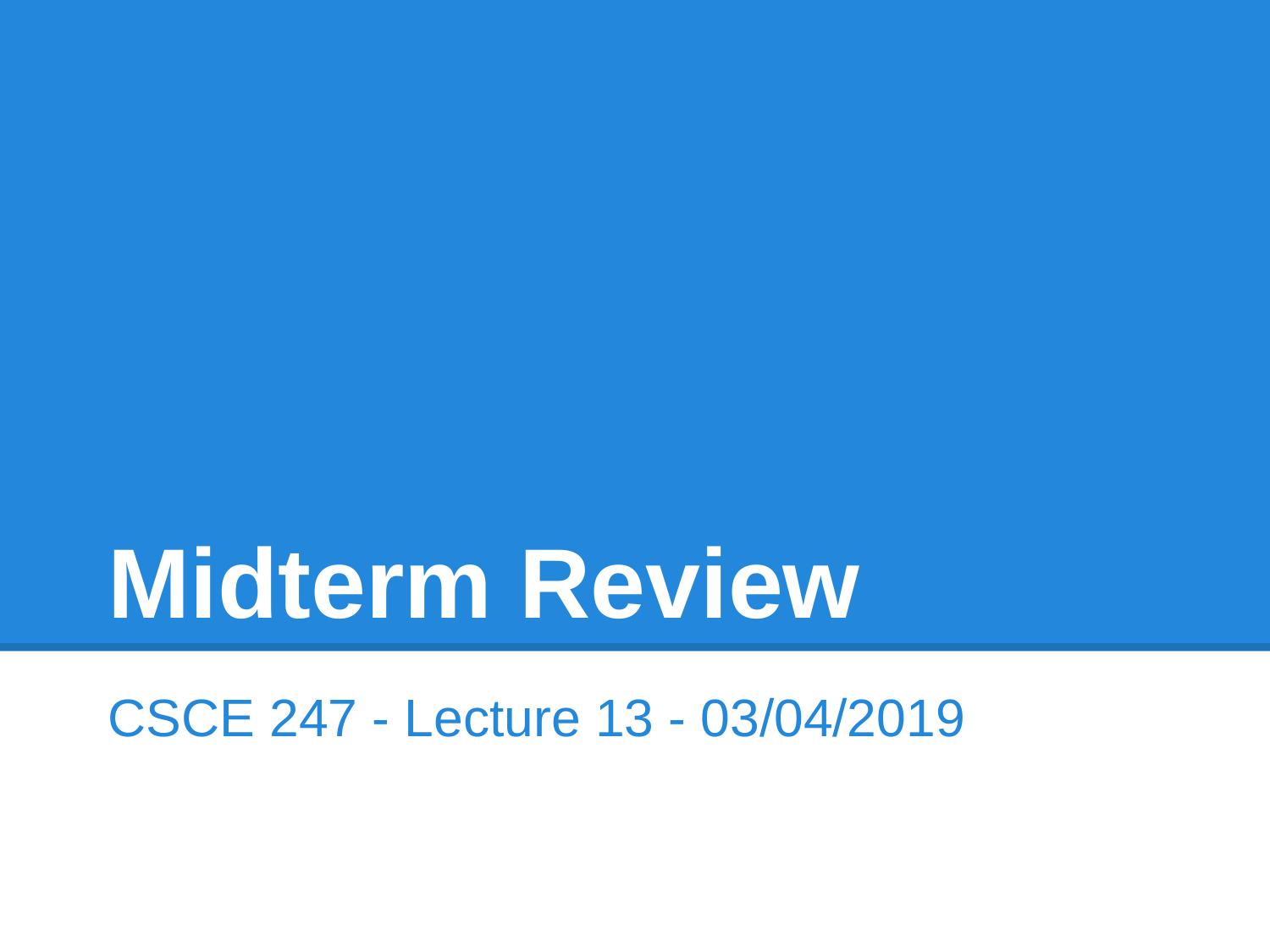

# Midterm Review
CSCE 247 - Lecture 13 - 03/04/2019